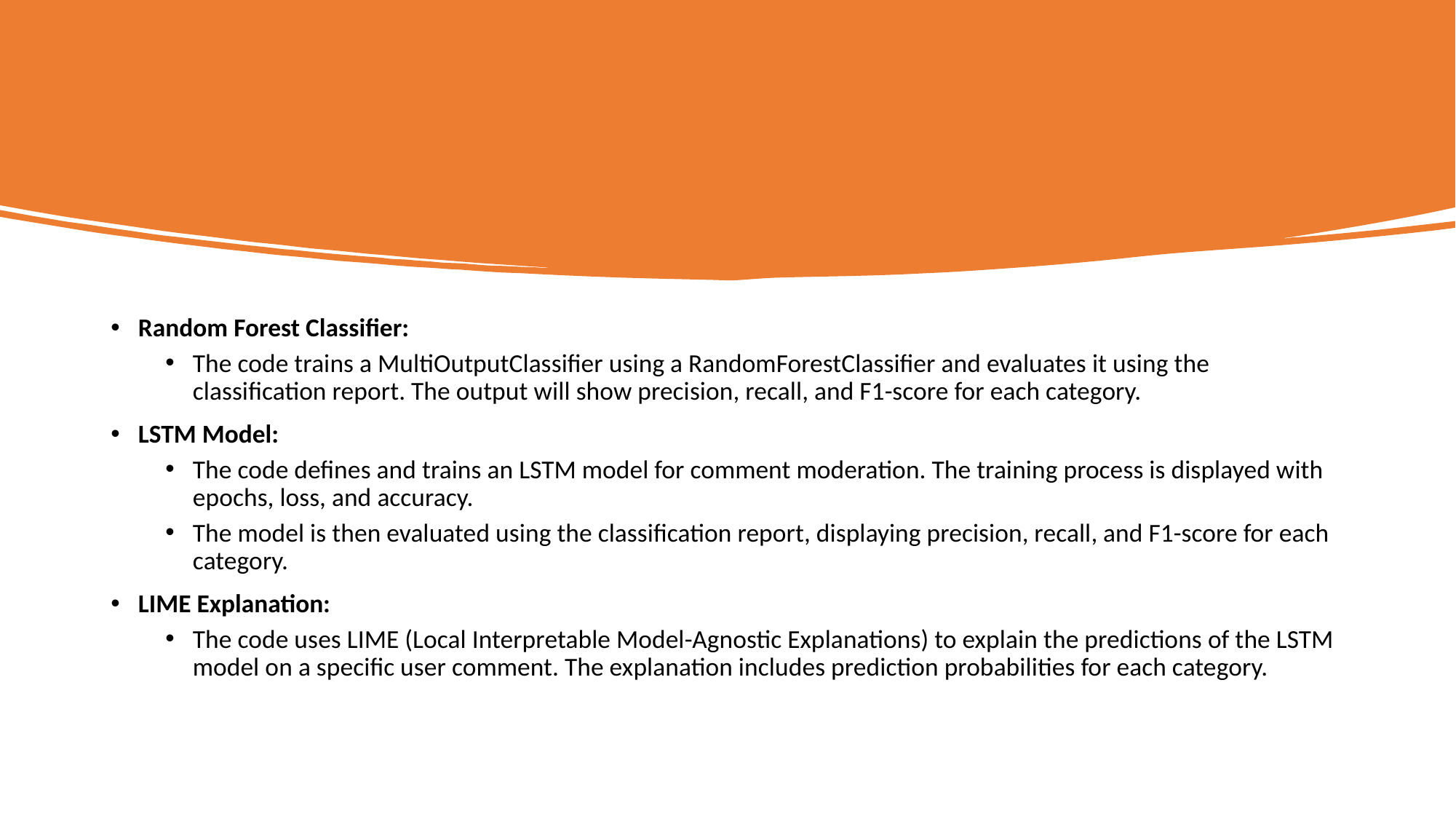

#
Random Forest Classifier:
The code trains a MultiOutputClassifier using a RandomForestClassifier and evaluates it using the classification report. The output will show precision, recall, and F1-score for each category.
LSTM Model:
The code defines and trains an LSTM model for comment moderation. The training process is displayed with epochs, loss, and accuracy.
The model is then evaluated using the classification report, displaying precision, recall, and F1-score for each category.
LIME Explanation:
The code uses LIME (Local Interpretable Model-Agnostic Explanations) to explain the predictions of the LSTM model on a specific user comment. The explanation includes prediction probabilities for each category.